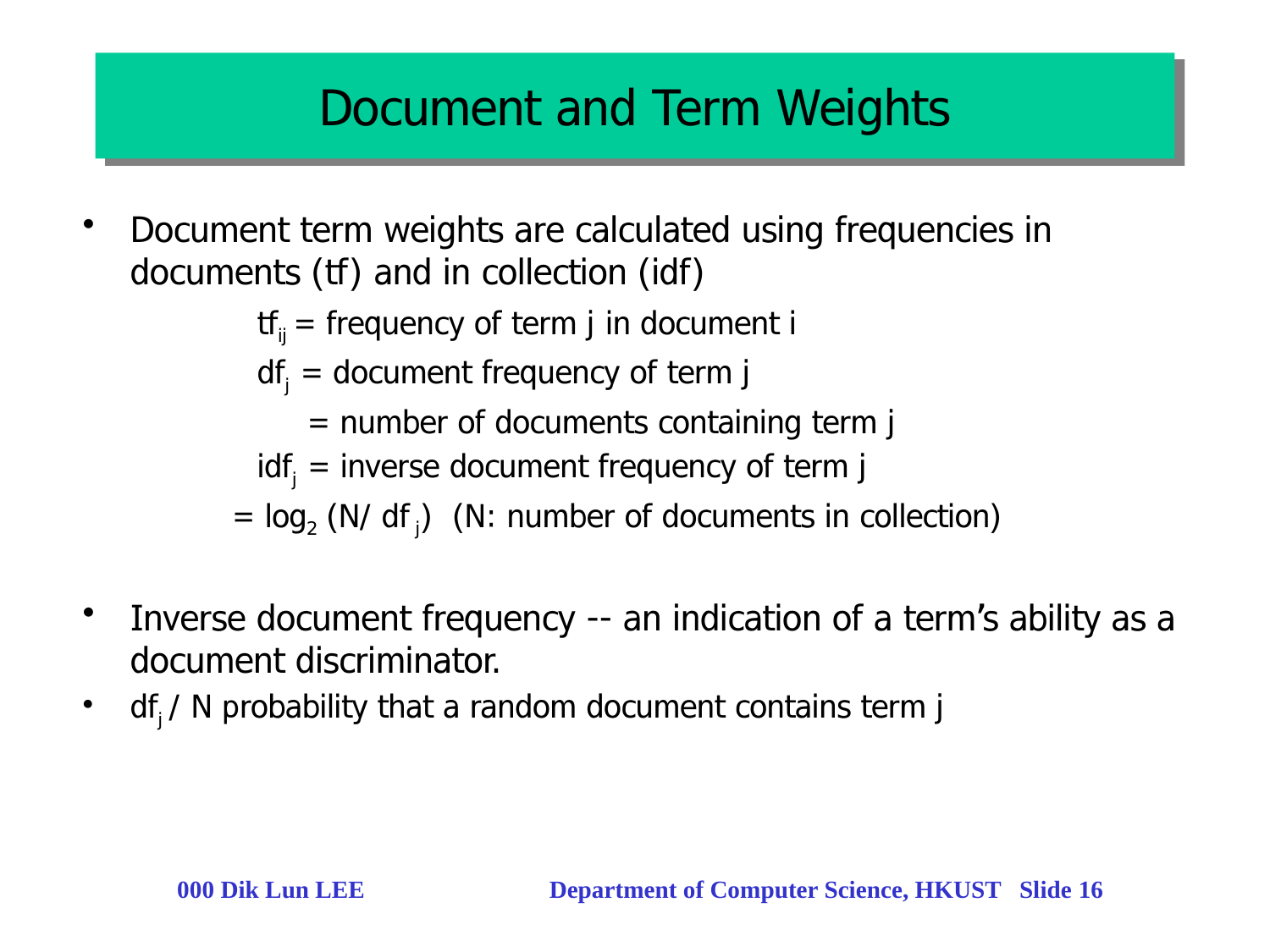

# Document and Term Weights
Document term weights are calculated using frequencies in documents (tf) and in collection (idf)
		tfij = frequency of term j in document i
		dfj = document frequency of term j
        	     = number of documents containing term j
		idfj = inverse document frequency of term j
               = log2 (N/ df j)  (N: number of documents in collection)

Inverse document frequency -- an indication of a term’s ability as a document discriminator.
dfj / N probability that a random document contains term j
000 Dik Lun LEE                              Department of Computer Science, HKUST   Slide 16